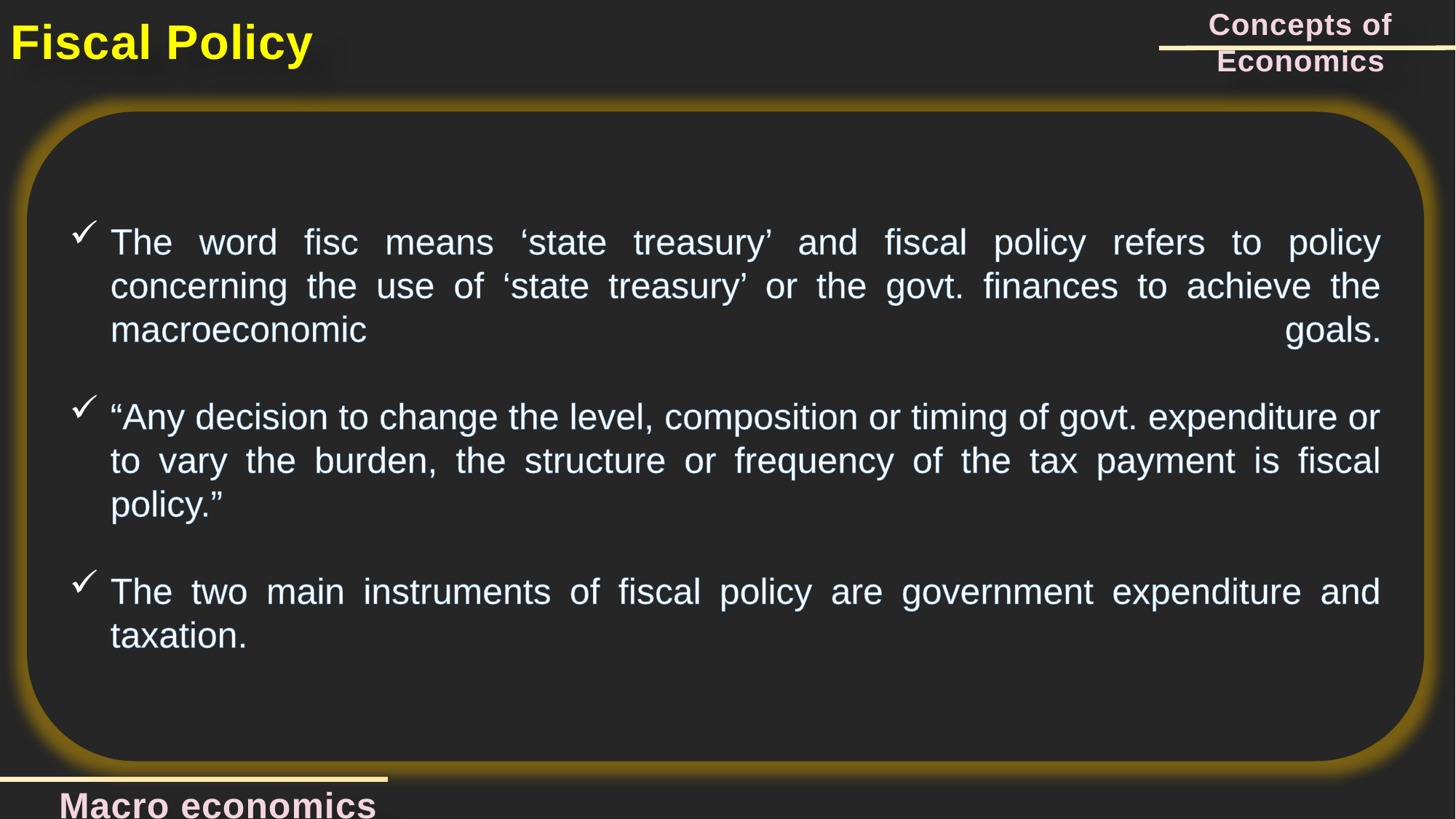

Concepts of Economics
Fiscal Policy
The word fisc means ‘state treasury’ and fiscal policy refers to policy concerning the use of ‘state treasury’ or the govt. finances to achieve the macroeconomic goals.
“Any decision to change the level, composition or timing of govt. expenditure or to vary the burden, the structure or frequency of the tax payment is fiscal policy.”

The two main instruments of fiscal policy are government expenditure and taxation.
Macro economics concepts